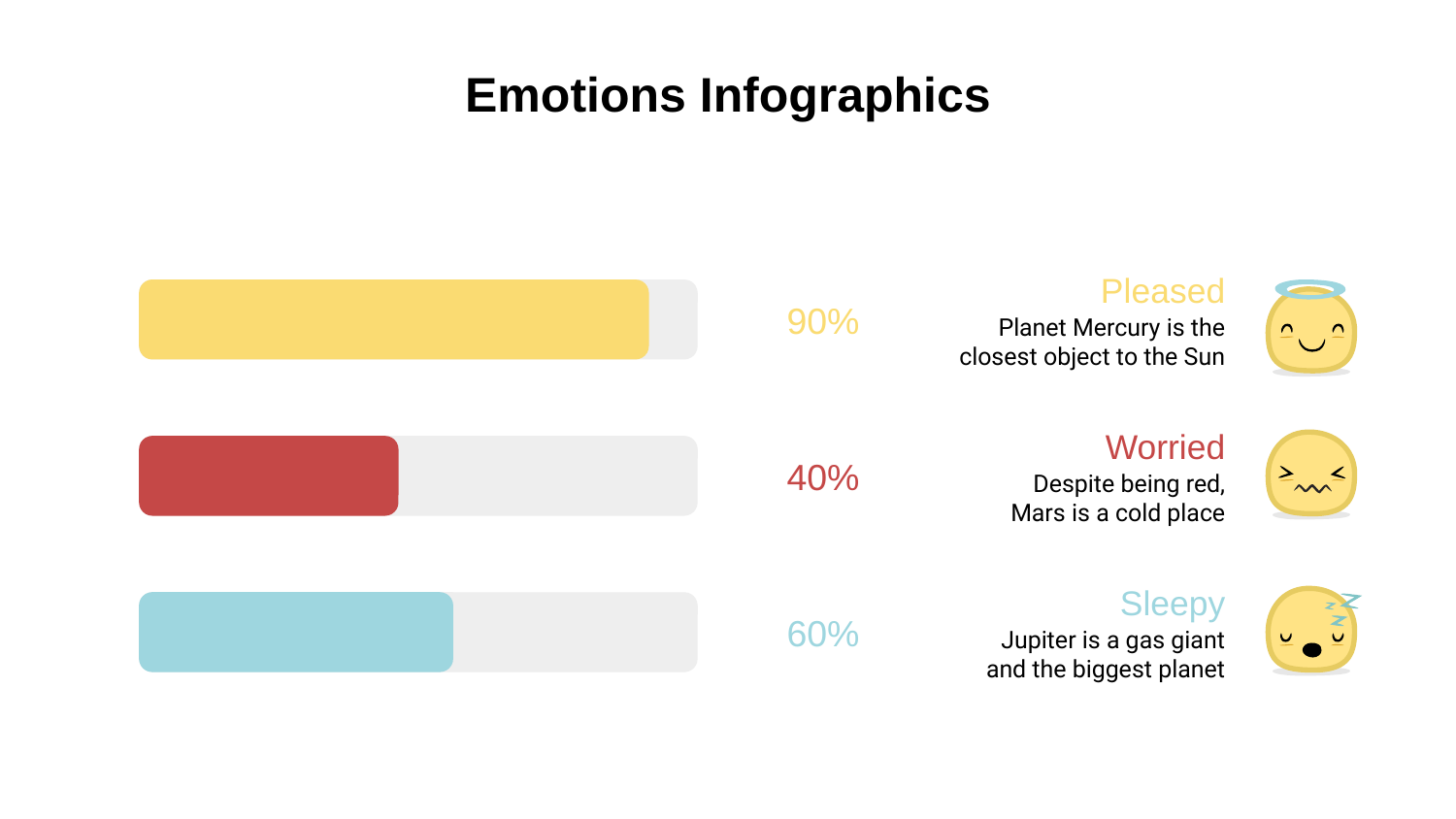

# Emotions Infographics

Pleased

90%
Planet Mercury is the closest object to the Sun

Worried

40%
Despite being red,
Mars is a cold place

Sleepy

60%
Jupiter is a gas giant
and the biggest planet